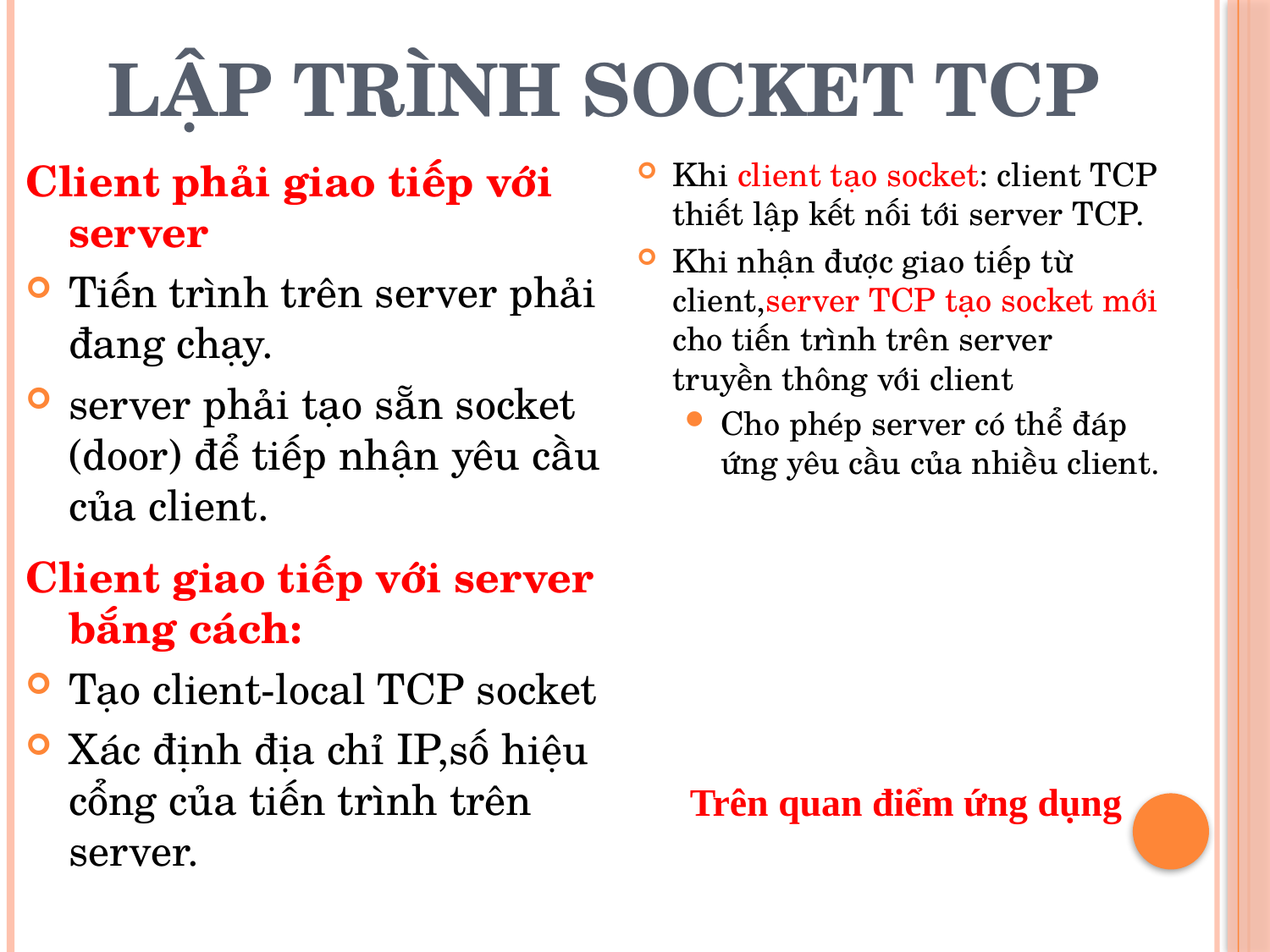

# Lập trình Socket TCP
Client phải giao tiếp với server
Tiến trình trên server phải đang chạy.
server phải tạo sẵn socket (door) để tiếp nhận yêu cầu của client.
Client giao tiếp với server bắng cách:
Tạo client-local TCP socket
Xác định địa chỉ IP,số hiệu cổng của tiến trình trên server.
Khi client tạo socket: client TCP thiết lập kết nối tới server TCP.
Khi nhận được giao tiếp từ client,server TCP tạo socket mới cho tiến trình trên server truyền thông với client
Cho phép server có thể đáp ứng yêu cầu của nhiều client.
Trên quan điểm ứng dụng